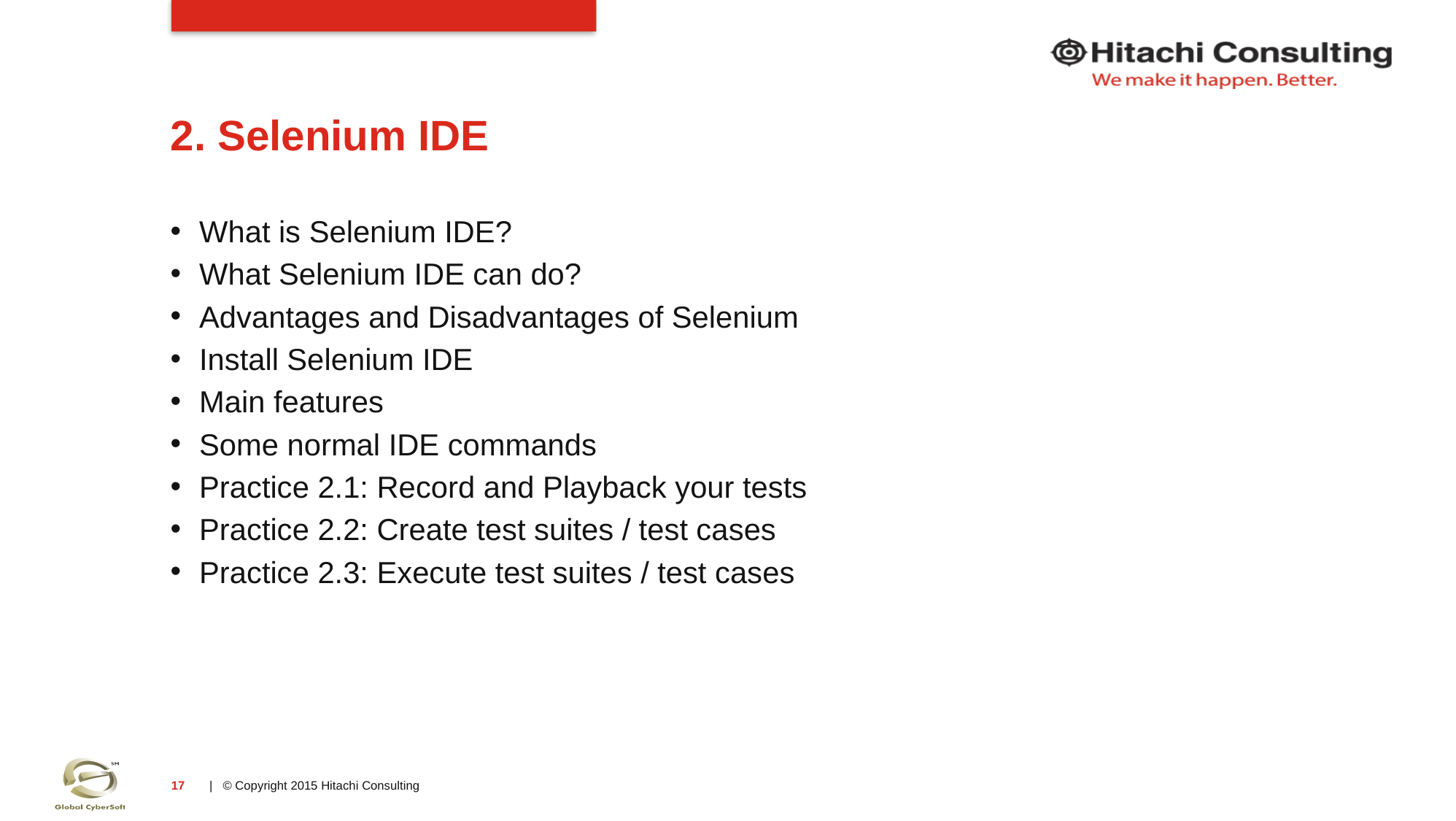

# 2. Selenium IDE

 What is Selenium IDE?
 What Selenium IDE can do?
 Advantages and Disadvantages of Selenium
 Install Selenium IDE
 Main features
 Some normal IDE commands
 Practice 2.1: Record and Playback your tests
 Practice 2.2: Create test suites / test cases
 Practice 2.3: Execute test suites / test cases